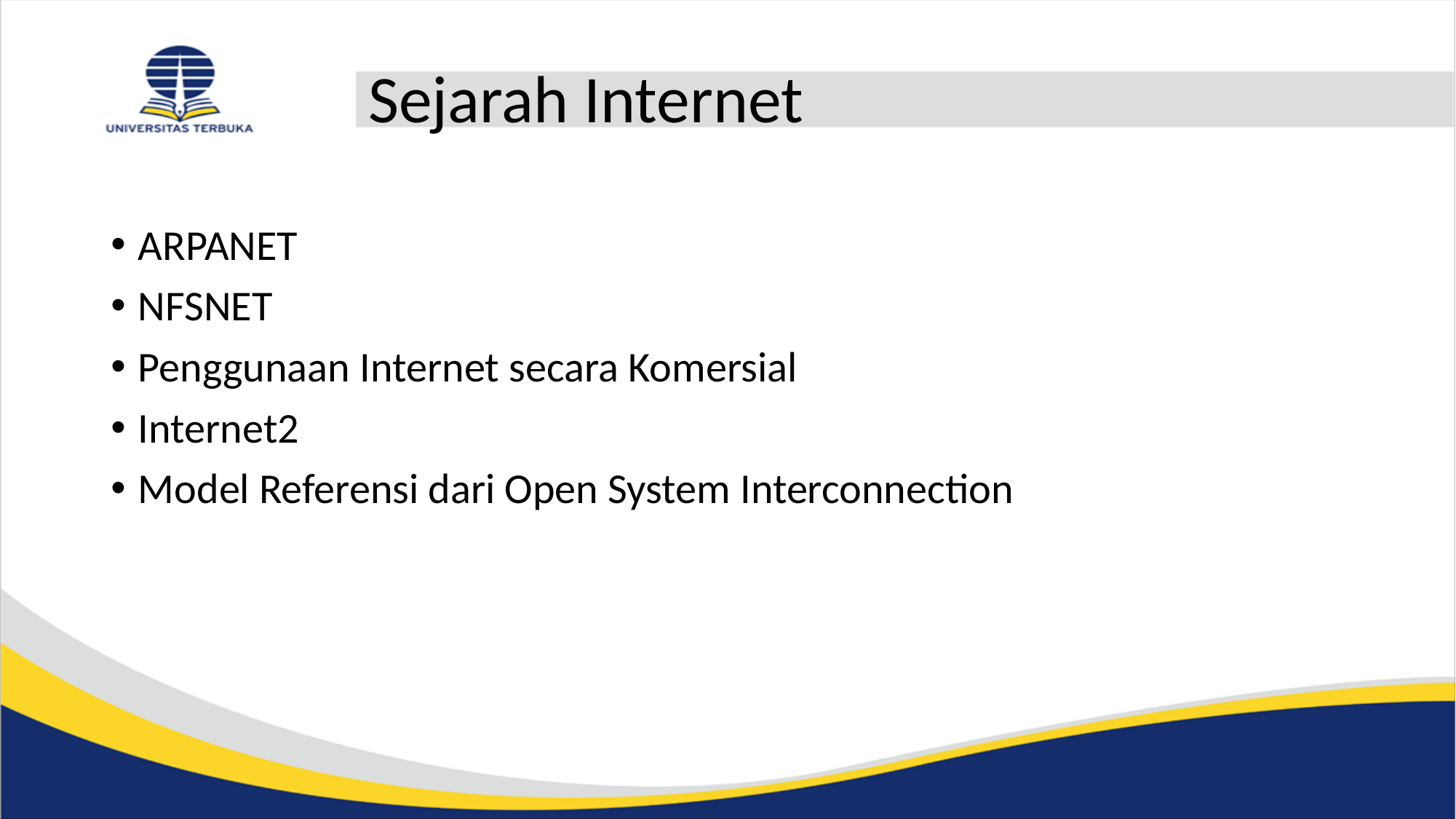

# Sejarah Internet
ARPANET
NFSNET
Penggunaan Internet secara Komersial
Internet2
Model Referensi dari Open System Interconnection